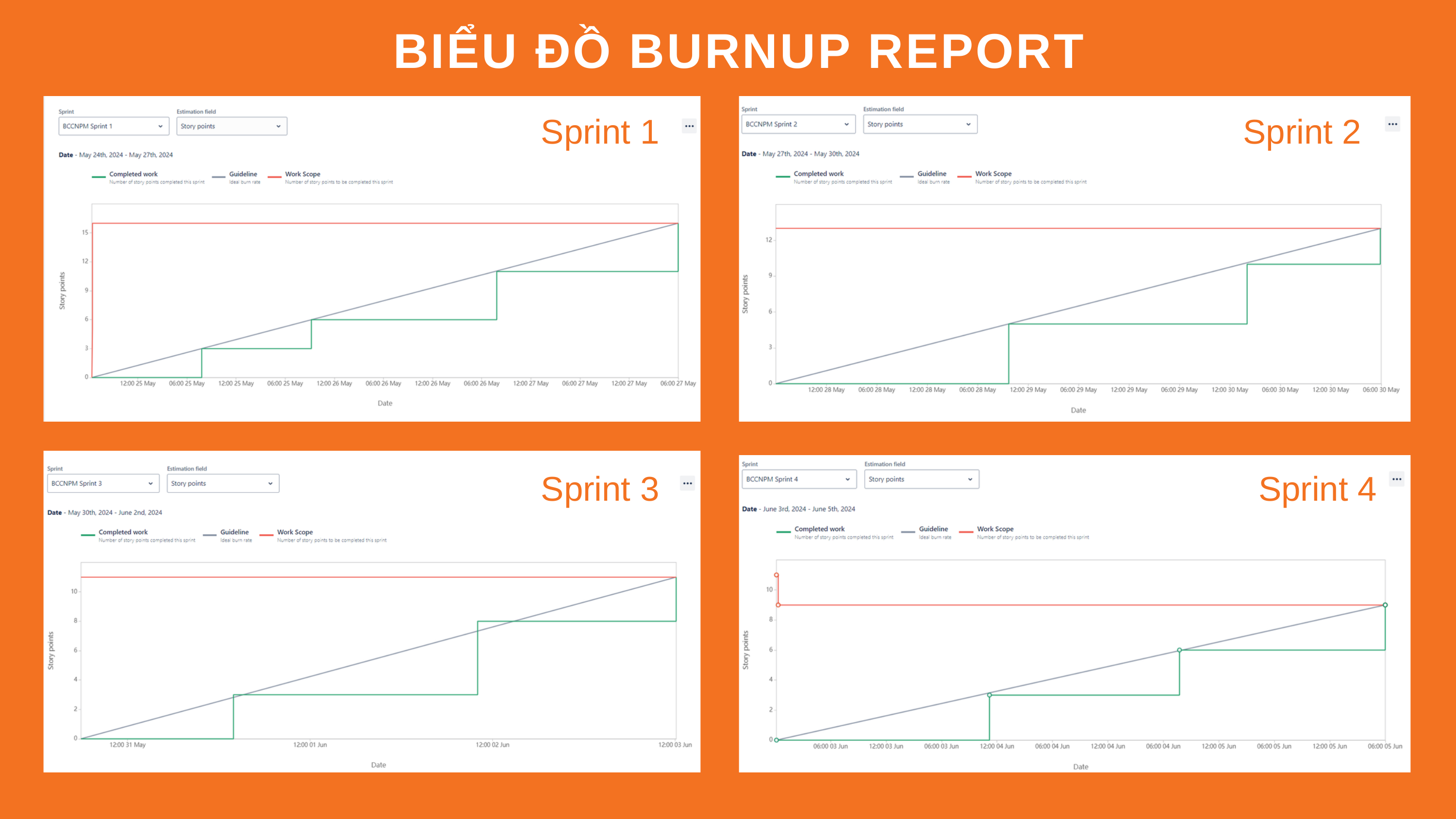

BIỂU ĐỒ BURNUP REPORT

Sprint 1
Sprint 2

Sprint 3
Sprint 4